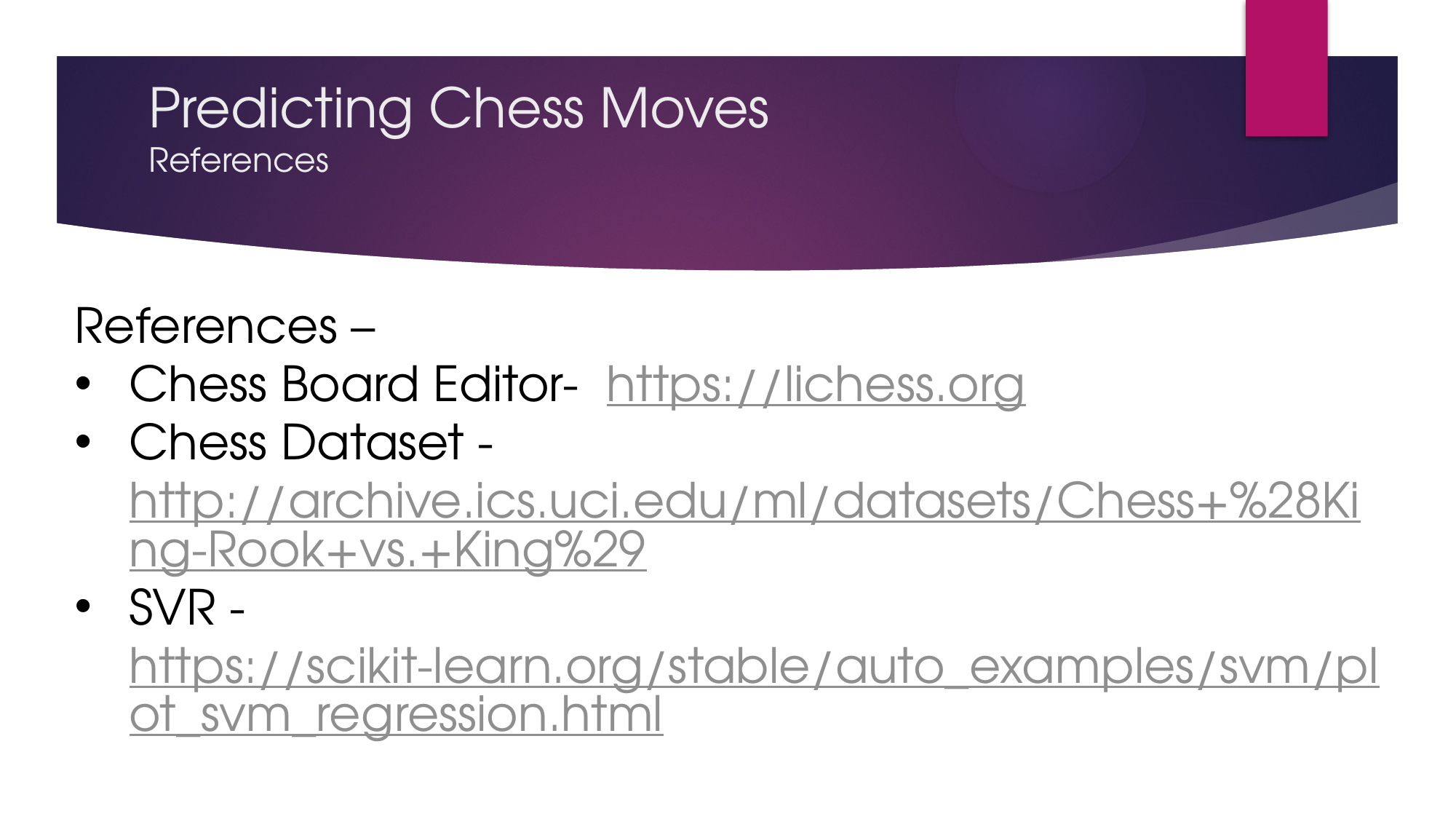

# Predicting Chess Moves References
References –
Chess Board Editor-  https://lichess.org
Chess Dataset - http://archive.ics.uci.edu/ml/datasets/Chess+%28King-Rook+vs.+King%29
SVR - https://scikit-learn.org/stable/auto_examples/svm/plot_svm_regression.html